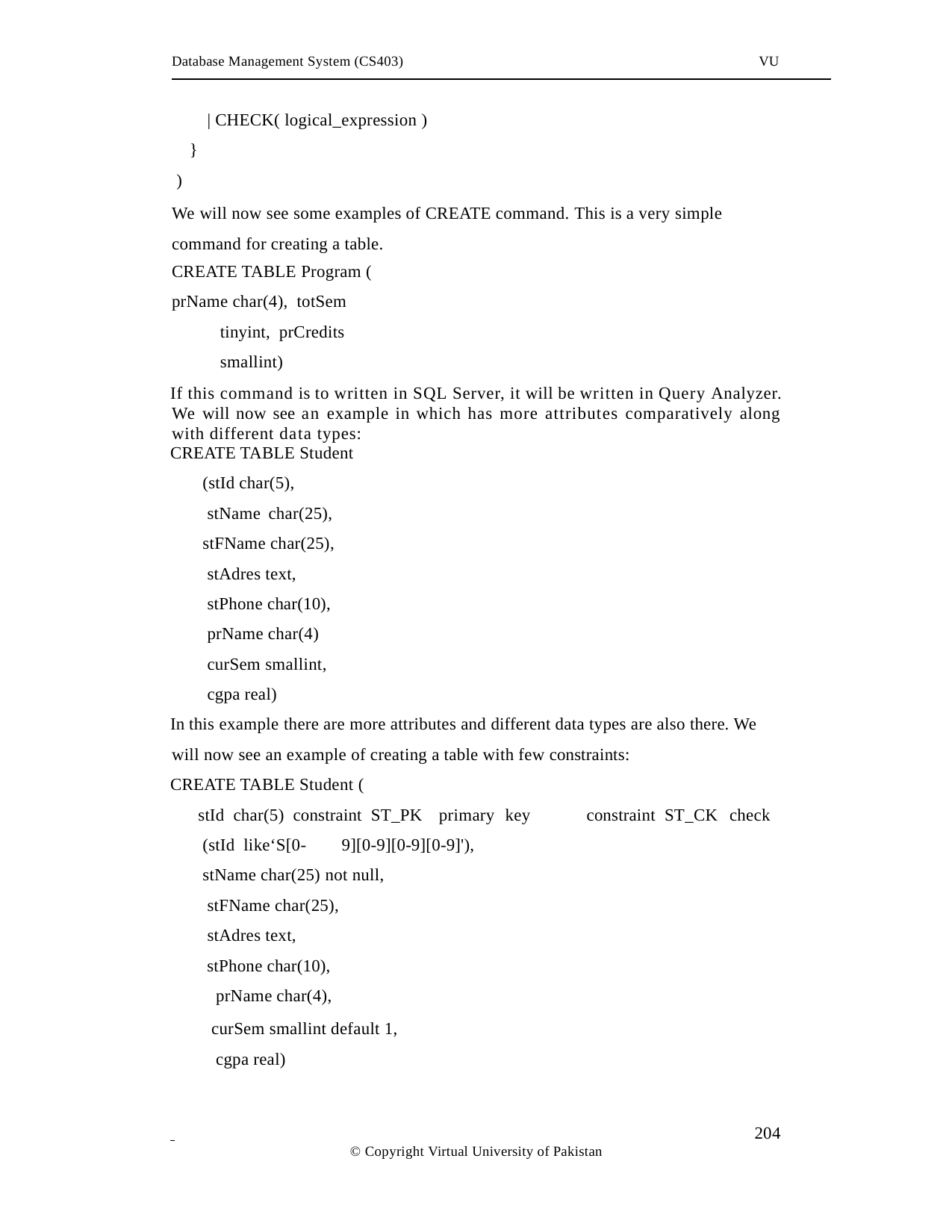

Database Management System (CS403)
VU

| CHECK( logical_expression )
}
)
We will now see some examples of CREATE command. This is a very simple  command for creating a table.
CREATE TABLE Program (
prName char(4),  totSem tinyint,  prCredits smallint)
If this command is to written in SQL Server, it will be written in Query Analyzer.  We will now see an example in which has more attributes comparatively along  with different data types:
CREATE TABLE Student
(stId char(5),  stName char(25),
stFName char(25),  stAdres text,  stPhone char(10),  prName char(4)  curSem smallint,  cgpa real)
In this example there are more attributes and different data types are also there. We  will now see an example of creating a table with few constraints:
CREATE TABLE Student (
stId  char(5)  constraint  ST_PK   primary  key	constraint  ST_CK  check  (stId  like‘S[0-	9][0-9][0-9][0-9]'),
stName char(25) not null,  stFName char(25),  stAdres text,
stPhone char(10),  prName char(4),
curSem smallint default 1,  cgpa real)
 	204
© Copyright Virtual University of Pakistan